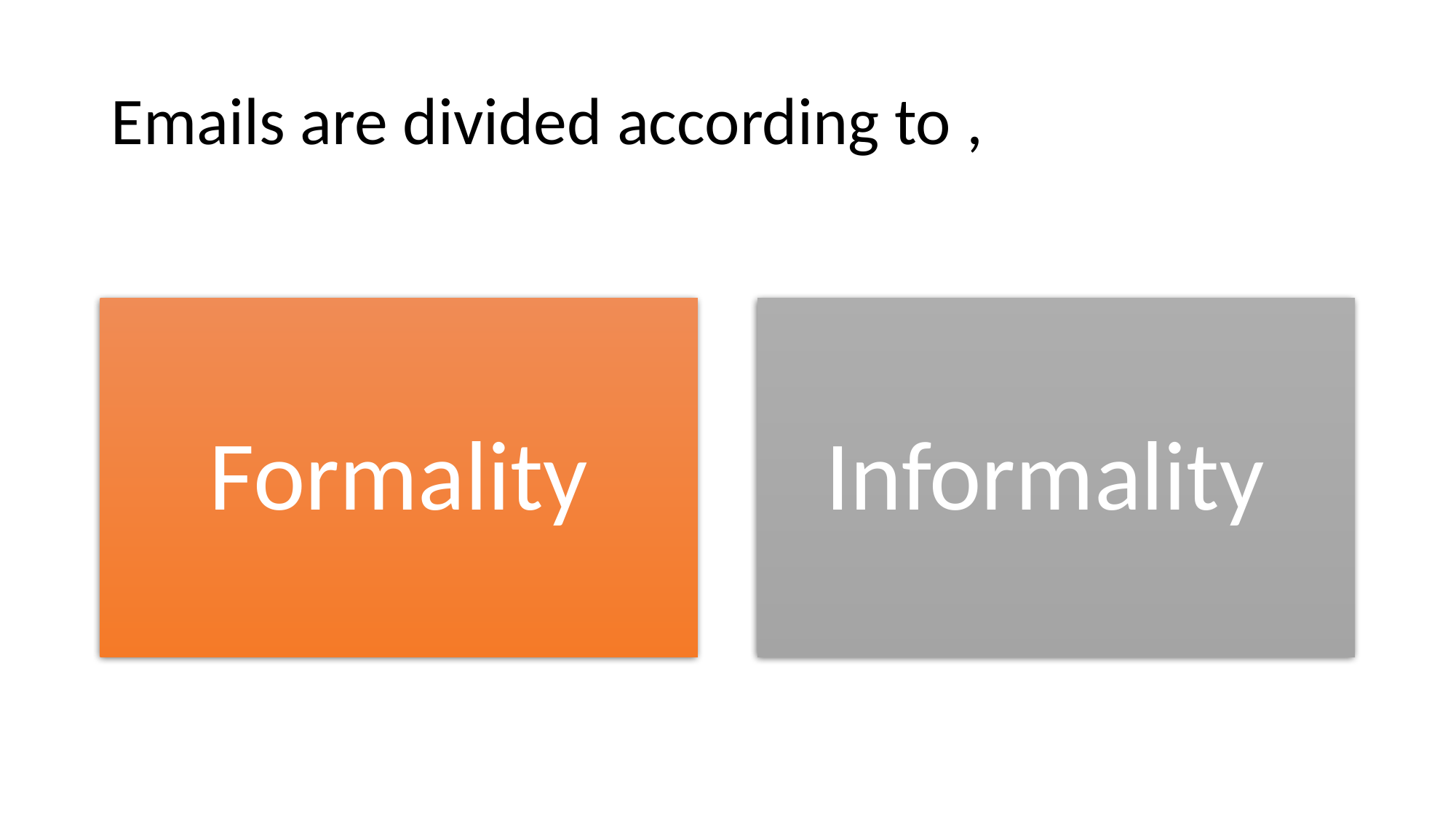

# Emails are divided according to ,
Formality
Informality